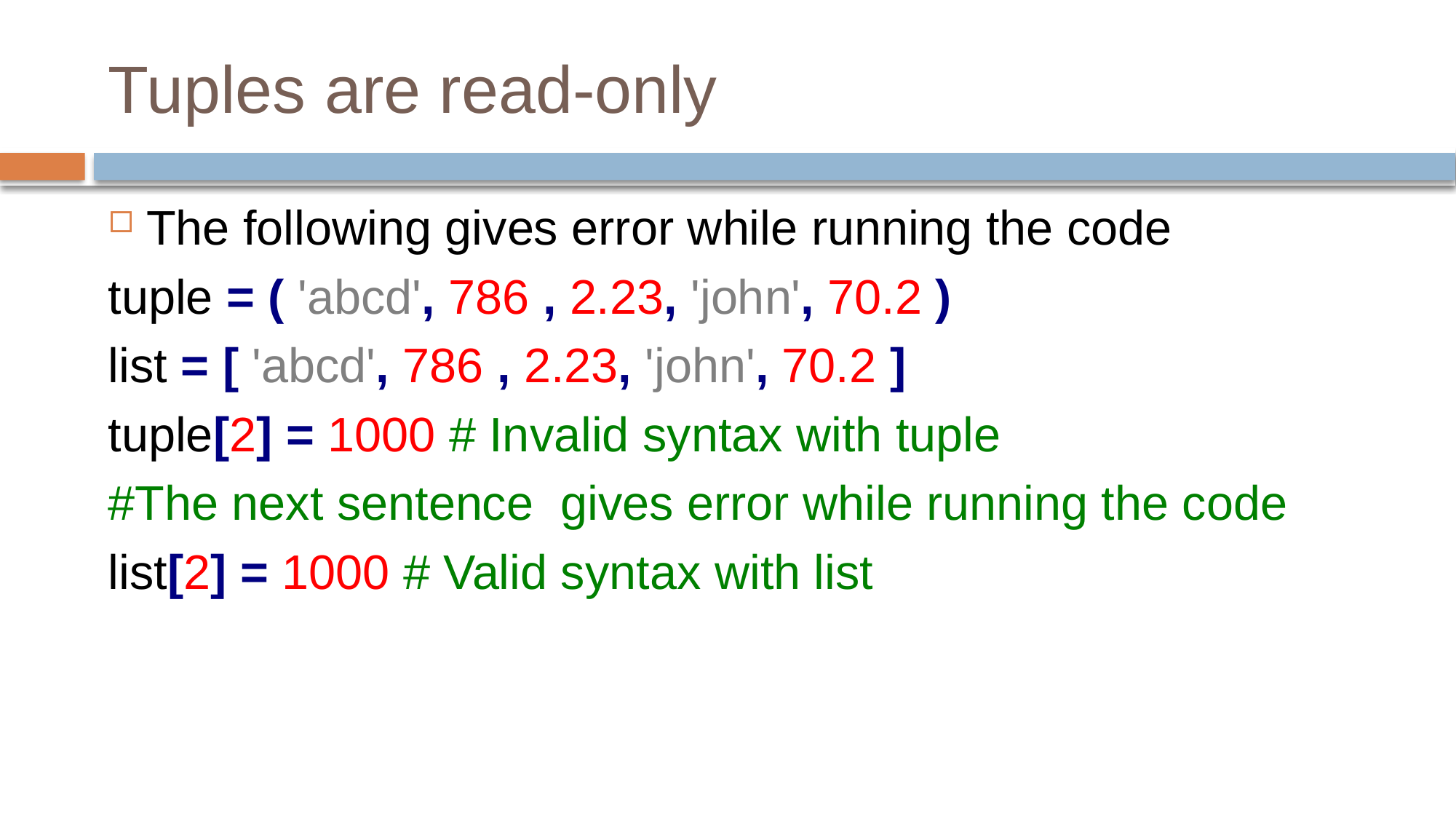

# Tuples are read-only
The following gives error while running the code
tuple = ( 'abcd', 786 , 2.23, 'john', 70.2 )
list = [ 'abcd', 786 , 2.23, 'john', 70.2 ]
tuple[2] = 1000 # Invalid syntax with tuple
#The next sentence  gives error while running the code
list[2] = 1000 # Valid syntax with list